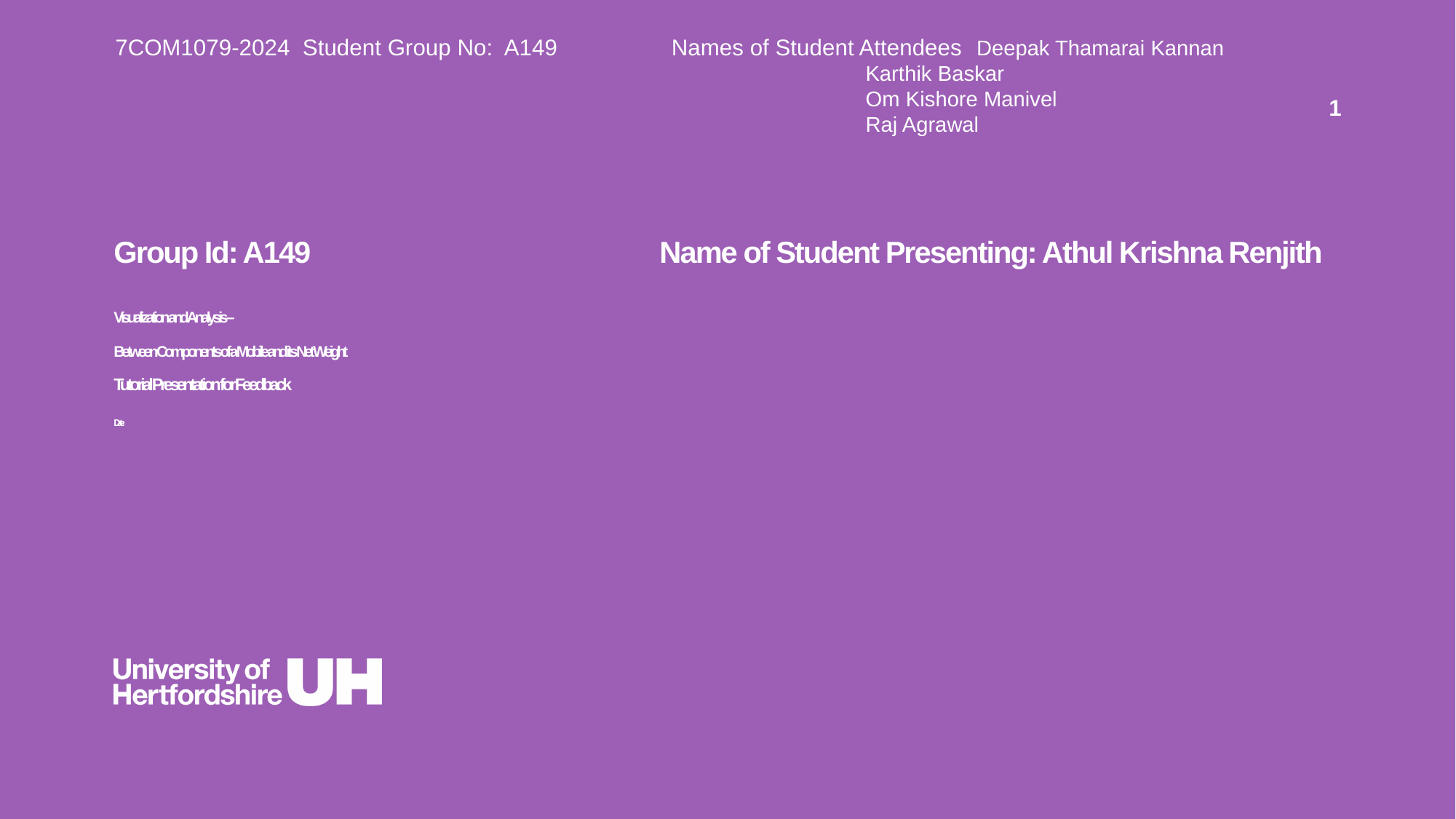

7COM1079-2024  Student Group No:  A149                  Names of Student Attendees  Deepak Thamarai Kannan
                                                                                                                             Karthik Baskar
                                                                                                                             Om Kishore Manivel
                                                                                                                             Raj Agrawal

1
Group Id: A149				Name of Student Presenting: Athul Krishna Renjith
# Visualization and Analysis – Between Components of a Mobile and its Net Weight Tutorial Presentation for Feedback Date: